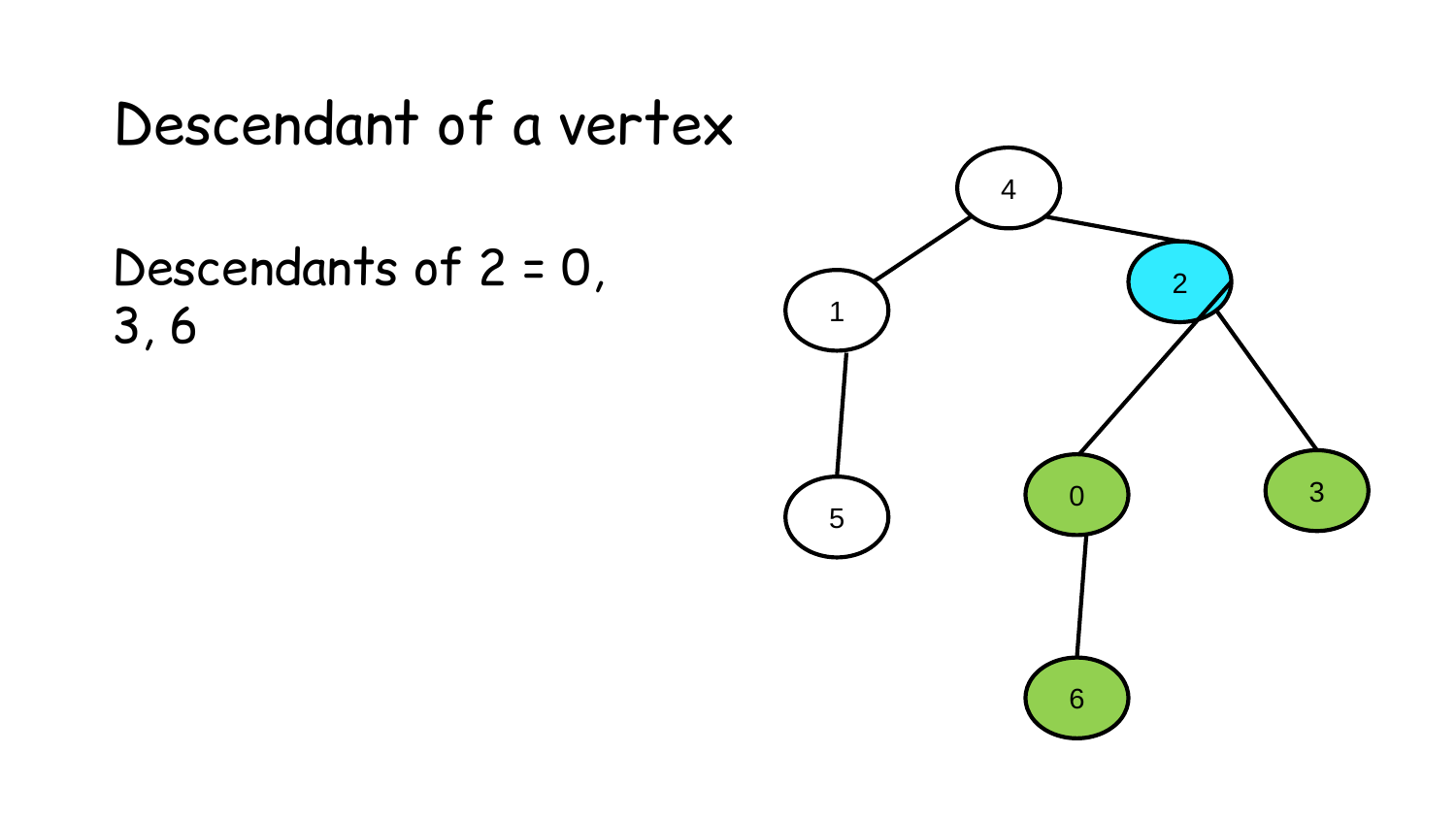

# Descendant of a vertex

4
Descendants of 2 = 0, 3, 6
2
1
3
0
5
6